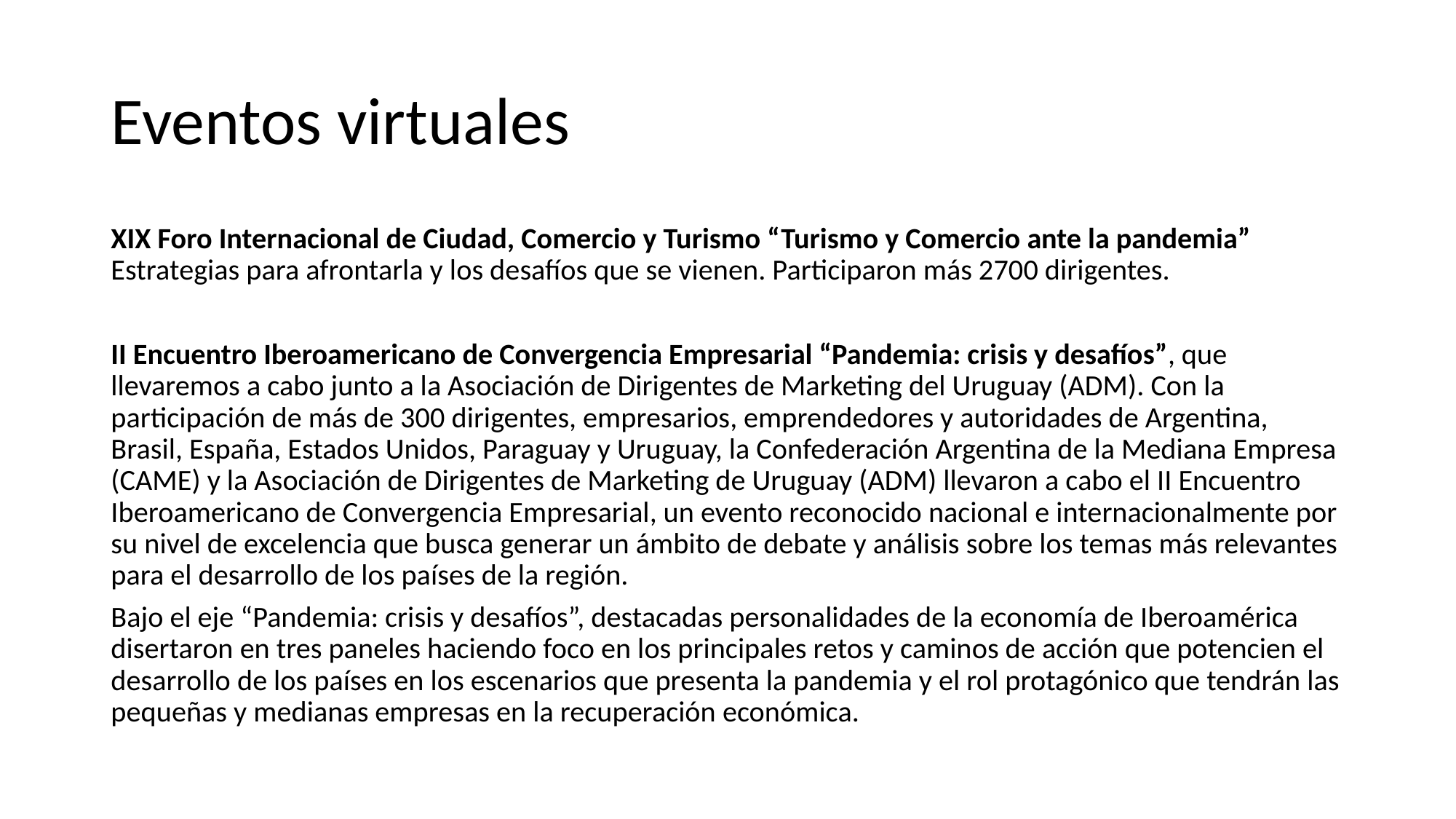

# Eventos virtuales
XIX Foro Internacional de Ciudad, Comercio y Turismo “Turismo y Comercio ante la pandemia” Estrategias para afrontarla y los desafíos que se vienen. Participaron más 2700 dirigentes.

II Encuentro Iberoamericano de Convergencia Empresarial “Pandemia: crisis y desafíos”, que llevaremos a cabo junto a la Asociación de Dirigentes de Marketing del Uruguay (ADM). Con la participación de más de 300 dirigentes, empresarios, emprendedores y autoridades de Argentina, Brasil, España, Estados Unidos, Paraguay y Uruguay, la Confederación Argentina de la Mediana Empresa (CAME) y la Asociación de Dirigentes de Marketing de Uruguay (ADM) llevaron a cabo el II Encuentro Iberoamericano de Convergencia Empresarial, un evento reconocido nacional e internacionalmente por su nivel de excelencia que busca generar un ámbito de debate y análisis sobre los temas más relevantes para el desarrollo de los países de la región.
Bajo el eje “Pandemia: crisis y desafíos”, destacadas personalidades de la economía de Iberoamérica disertaron en tres paneles haciendo foco en los principales retos y caminos de acción que potencien el desarrollo de los países en los escenarios que presenta la pandemia y el rol protagónico que tendrán las pequeñas y medianas empresas en la recuperación económica.